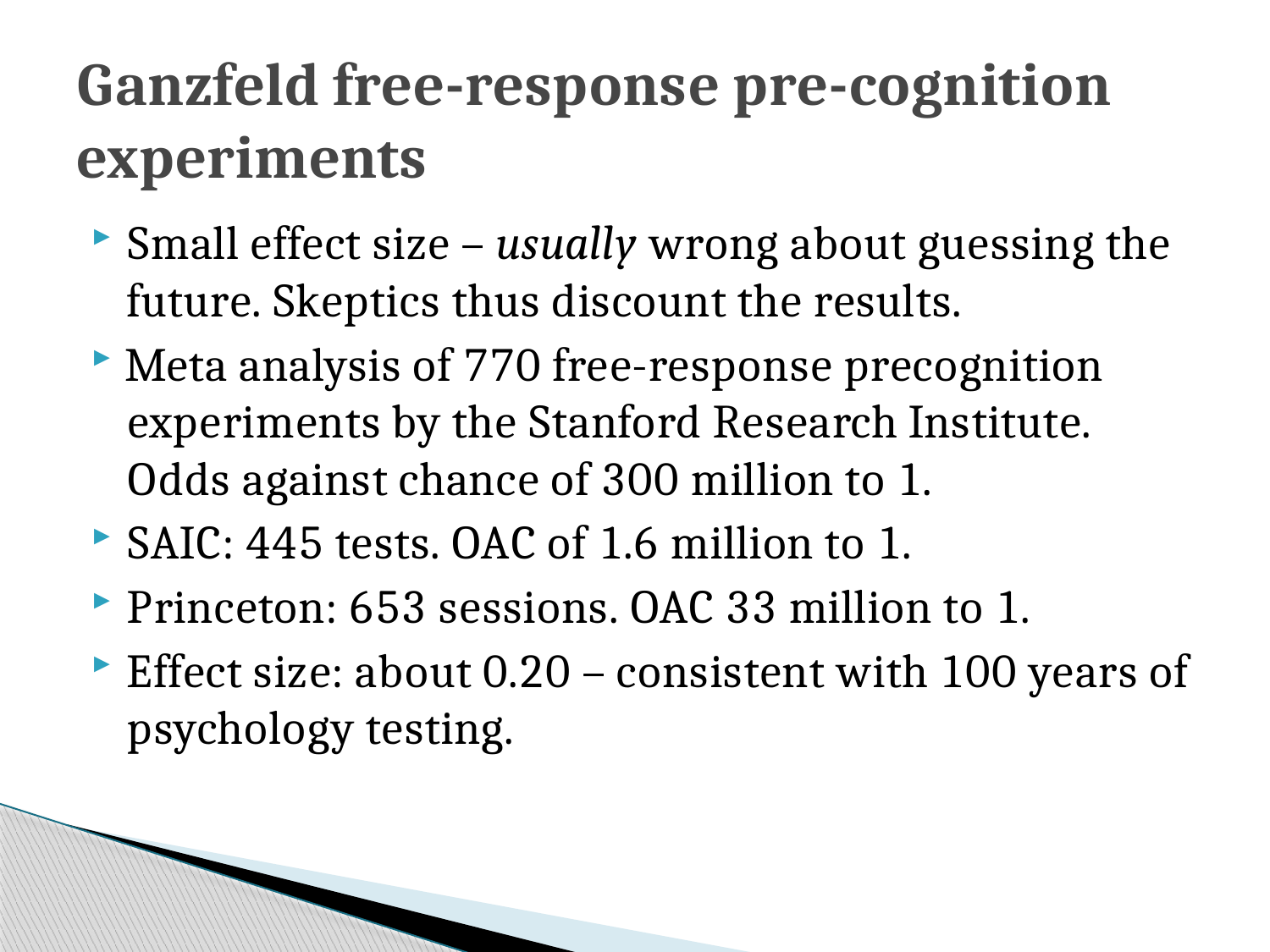

# Ganzfeld free-response pre-cognition experiments
Small effect size – usually wrong about guessing the future. Skeptics thus discount the results.
Meta analysis of 770 free-response precognition experiments by the Stanford Research Institute. Odds against chance of 300 million to 1.
SAIC: 445 tests. OAC of 1.6 million to 1.
Princeton: 653 sessions. OAC 33 million to 1.
Effect size: about 0.20 – consistent with 100 years of psychology testing.